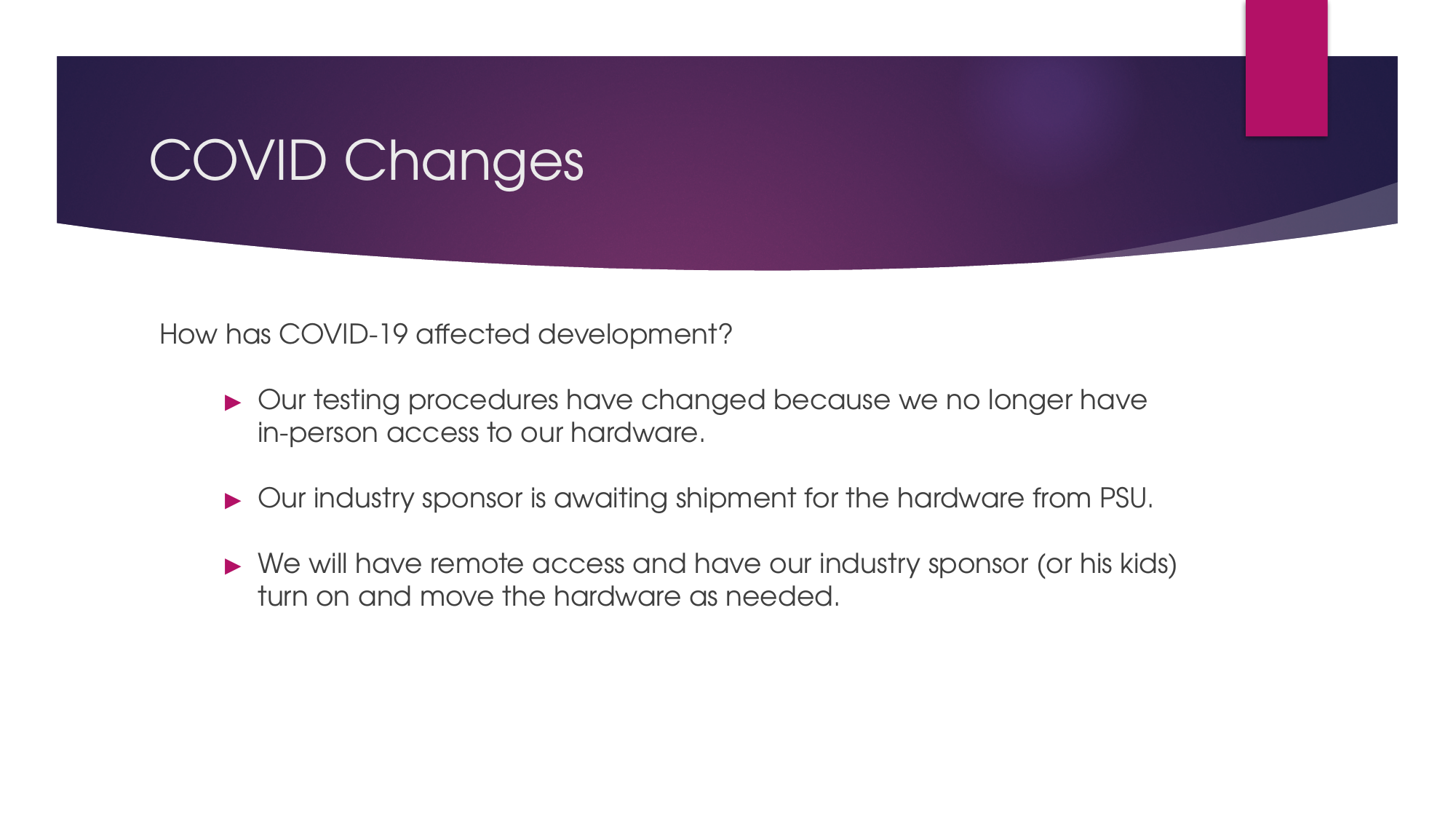

# COVID Changes
How has COVID-19 affected development?

Our testing procedures have changed because we no longer have in-person access to our hardware.
Our industry sponsor is awaiting shipment for the hardware from PSU.
We will have remote access and have our industry sponsor (or his kids) turn on and move the hardware as needed.